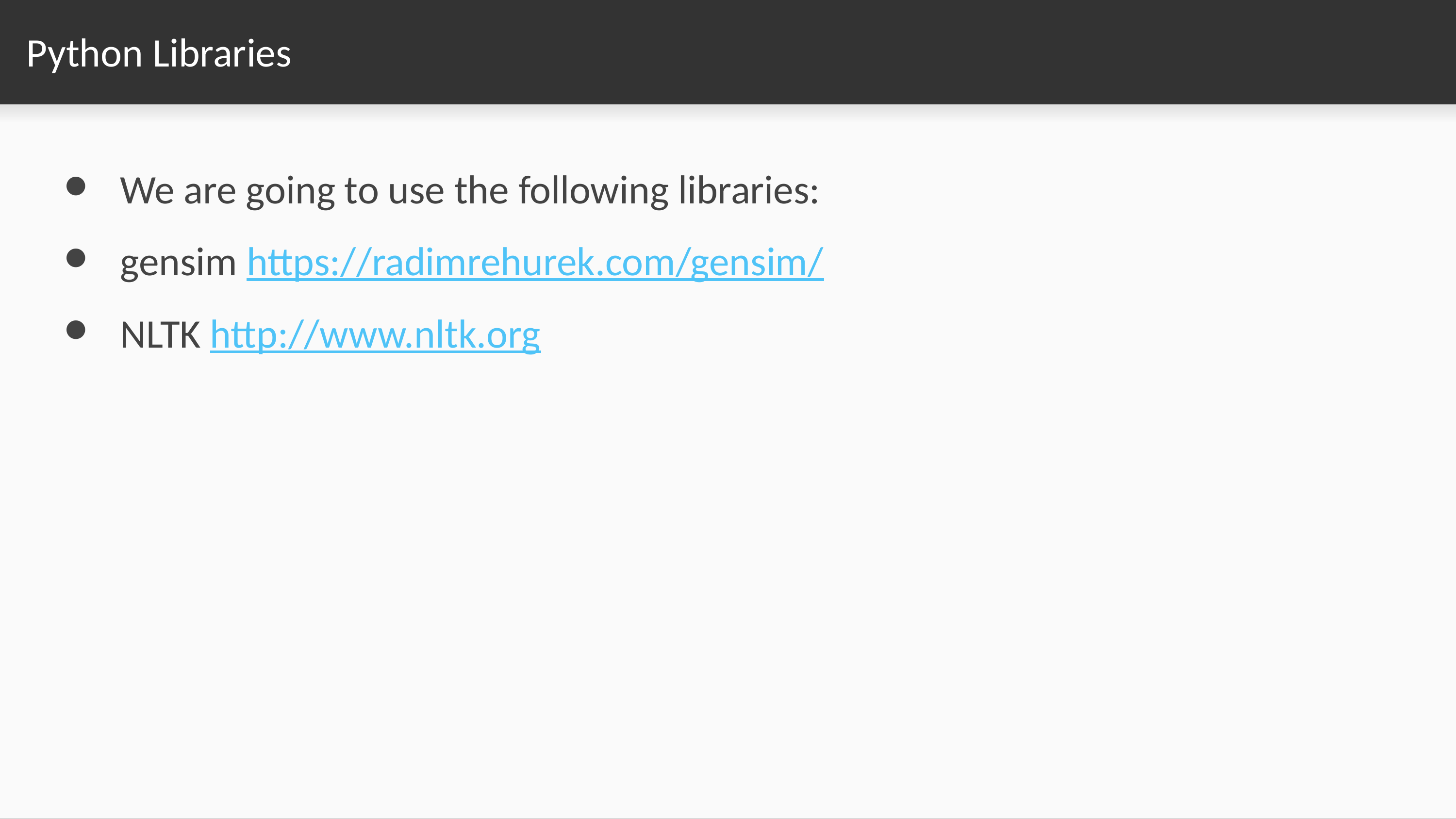

# Python Libraries
We are going to use the following libraries:
gensim https://radimrehurek.com/gensim/
NLTK http://www.nltk.org